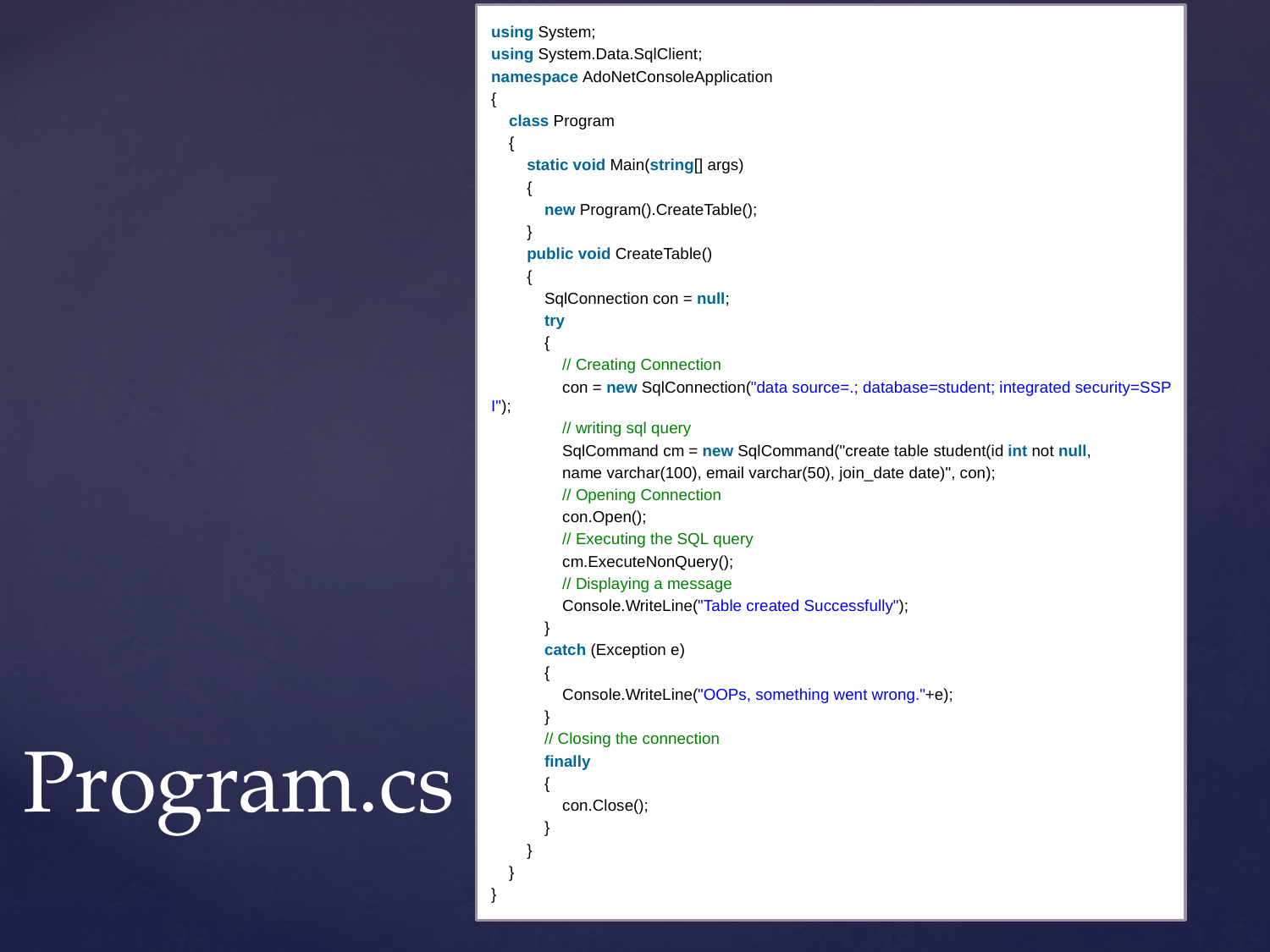

using System;
using System.Data.SqlClient;
namespace AdoNetConsoleApplication
{
    class Program
    {
        static void Main(string[] args)
        {
            new Program().CreateTable();
        }
        public void CreateTable()
        {
            SqlConnection con = null;
            try
            {
                // Creating Connection
                con = new SqlConnection("data source=.; database=student; integrated security=SSPI");
                // writing sql query
                SqlCommand cm = new SqlCommand("create table student(id int not null,
                name varchar(100), email varchar(50), join_date date)", con);
                // Opening Connection
                con.Open();
                // Executing the SQL query
                cm.ExecuteNonQuery();
                // Displaying a message
                Console.WriteLine("Table created Successfully");
            }
            catch (Exception e)
            {
                Console.WriteLine("OOPs, something went wrong."+e);
            }
            // Closing the connection
            finally
            {
                con.Close();
            }
        }
    }
}
# Program.cs